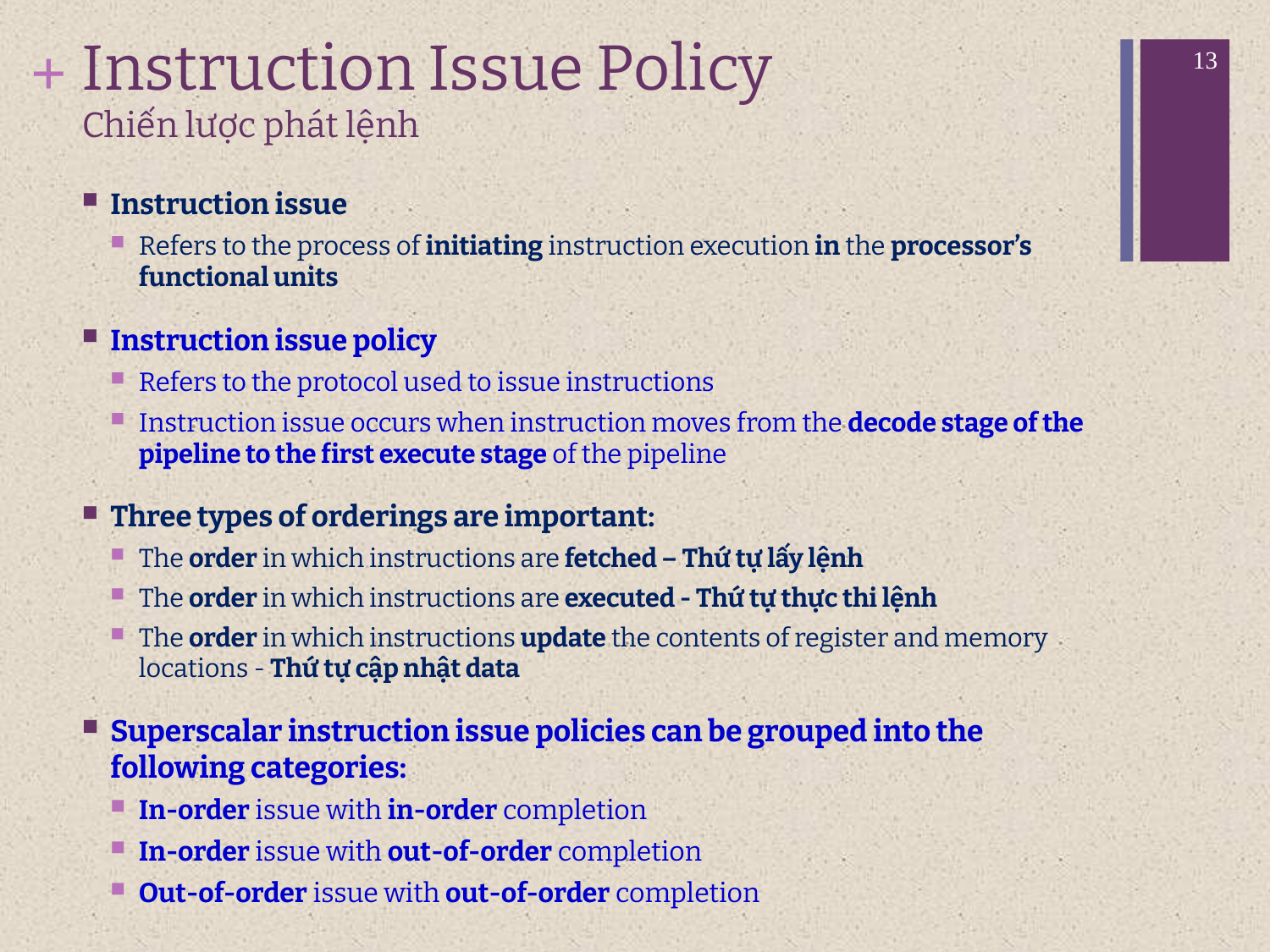

# Instruction Issue Policy Chiến lược phát lệnh
13
Instruction issue
Refers to the process of initiating instruction execution in the processor’s functional units
Instruction issue policy
Refers to the protocol used to issue instructions
Instruction issue occurs when instruction moves from the decode stage of the pipeline to the first execute stage of the pipeline
Three types of orderings are important:
The order in which instructions are fetched – Thứ tự lấy lệnh
The order in which instructions are executed - Thứ tự thực thi lệnh
The order in which instructions update the contents of register and memory locations - Thứ tự cập nhật data
Superscalar instruction issue policies can be grouped into the following categories:
In-order issue with in-order completion
In-order issue with out-of-order completion
Out-of-order issue with out-of-order completion